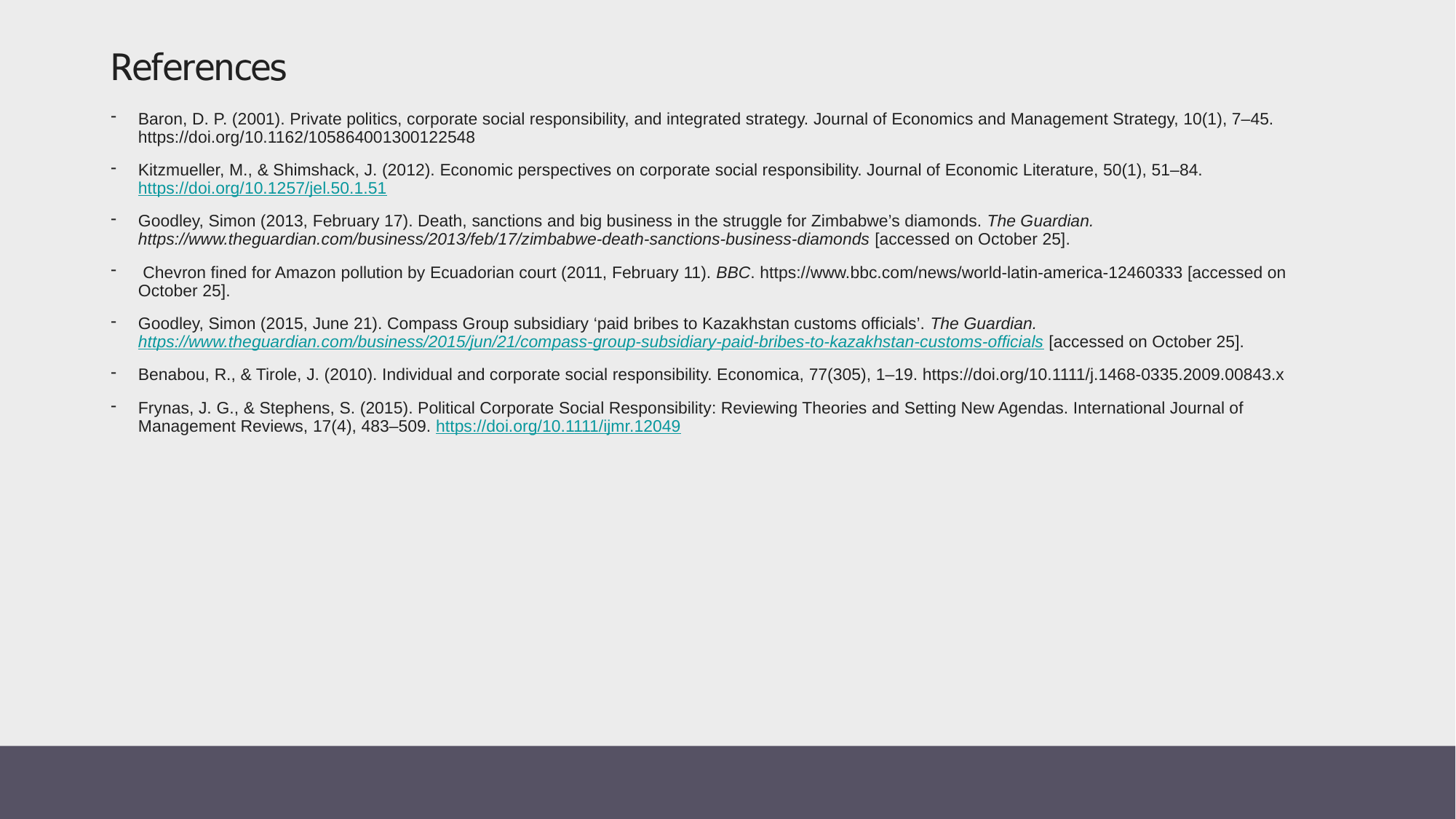

# References
Baron, D. P. (2001). Private politics, corporate social responsibility, and integrated strategy. Journal of Economics and Management Strategy, 10(1), 7–45. https://doi.org/10.1162/105864001300122548
Kitzmueller, M., & Shimshack, J. (2012). Economic perspectives on corporate social responsibility. Journal of Economic Literature, 50(1), 51–84. https://doi.org/10.1257/jel.50.1.51
Goodley, Simon (2013, February 17). Death, sanctions and big business in the struggle for Zimbabwe’s diamonds. The Guardian. https://www.theguardian.com/business/2013/feb/17/zimbabwe-death-sanctions-business-diamonds [accessed on October 25].
 Chevron fined for Amazon pollution by Ecuadorian court (2011, February 11). BBC. https://www.bbc.com/news/world-latin-america-12460333 [accessed on October 25].
Goodley, Simon (2015, June 21). Compass Group subsidiary ‘paid bribes to Kazakhstan customs officials’. The Guardian. https://www.theguardian.com/business/2015/jun/21/compass-group-subsidiary-paid-bribes-to-kazakhstan-customs-officials [accessed on October 25].
Benabou, R., & Tirole, J. (2010). Individual and corporate social responsibility. Economica, 77(305), 1–19. https://doi.org/10.1111/j.1468-0335.2009.00843.x
Frynas, J. G., & Stephens, S. (2015). Political Corporate Social Responsibility: Reviewing Theories and Setting New Agendas. International Journal of Management Reviews, 17(4), 483–509. https://doi.org/10.1111/ijmr.12049